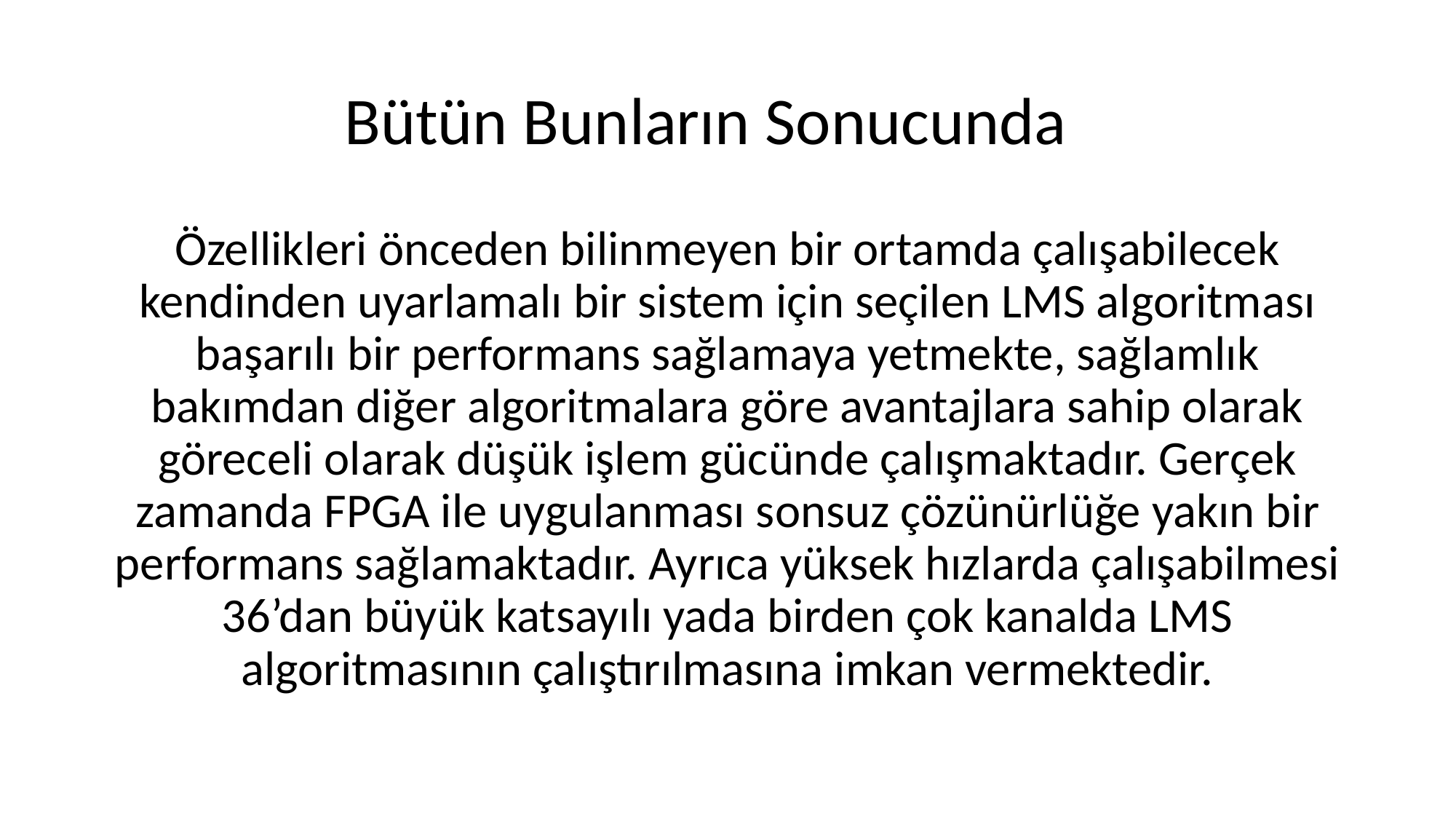

# Bütün Bunların Sonucunda
Özellikleri önceden bilinmeyen bir ortamda çalışabilecek kendinden uyarlamalı bir sistem için seçilen LMS algoritması başarılı bir performans sağlamaya yetmekte, sağlamlık bakımdan diğer algoritmalara göre avantajlara sahip olarak göreceli olarak düşük işlem gücünde çalışmaktadır. Gerçek zamanda FPGA ile uygulanması sonsuz çözünürlüğe yakın bir performans sağlamaktadır. Ayrıca yüksek hızlarda çalışabilmesi 36’dan büyük katsayılı yada birden çok kanalda LMS algoritmasının çalıştırılmasına imkan vermektedir.